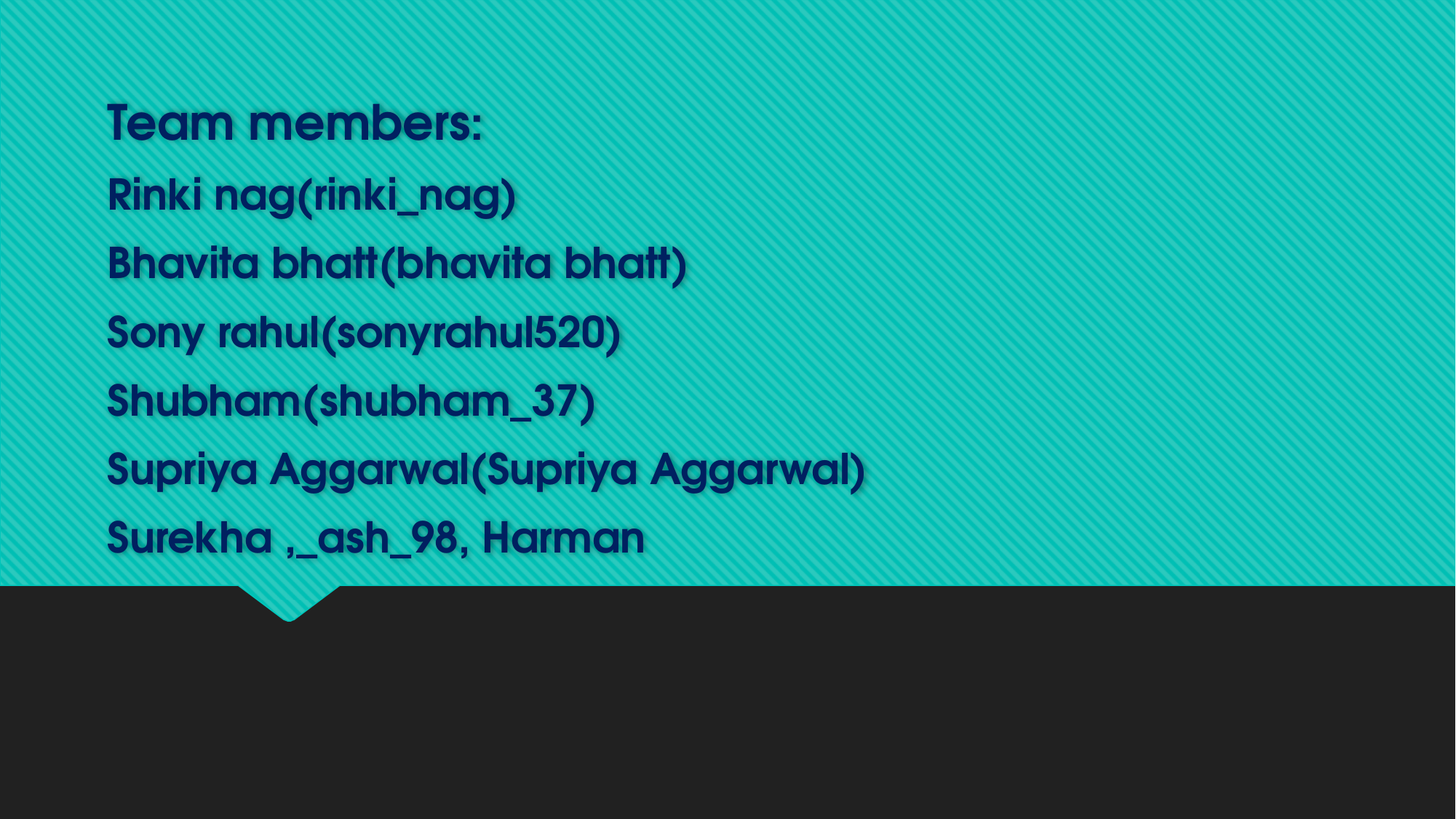

Team members:
Rinki nag(rinki_nag)
Bhavita bhatt(bhavita bhatt)
Sony rahul(sonyrahul520)
Shubham(shubham_37)
Supriya Aggarwal(Supriya Aggarwal)
Surekha ,_ash_98, Harman
#